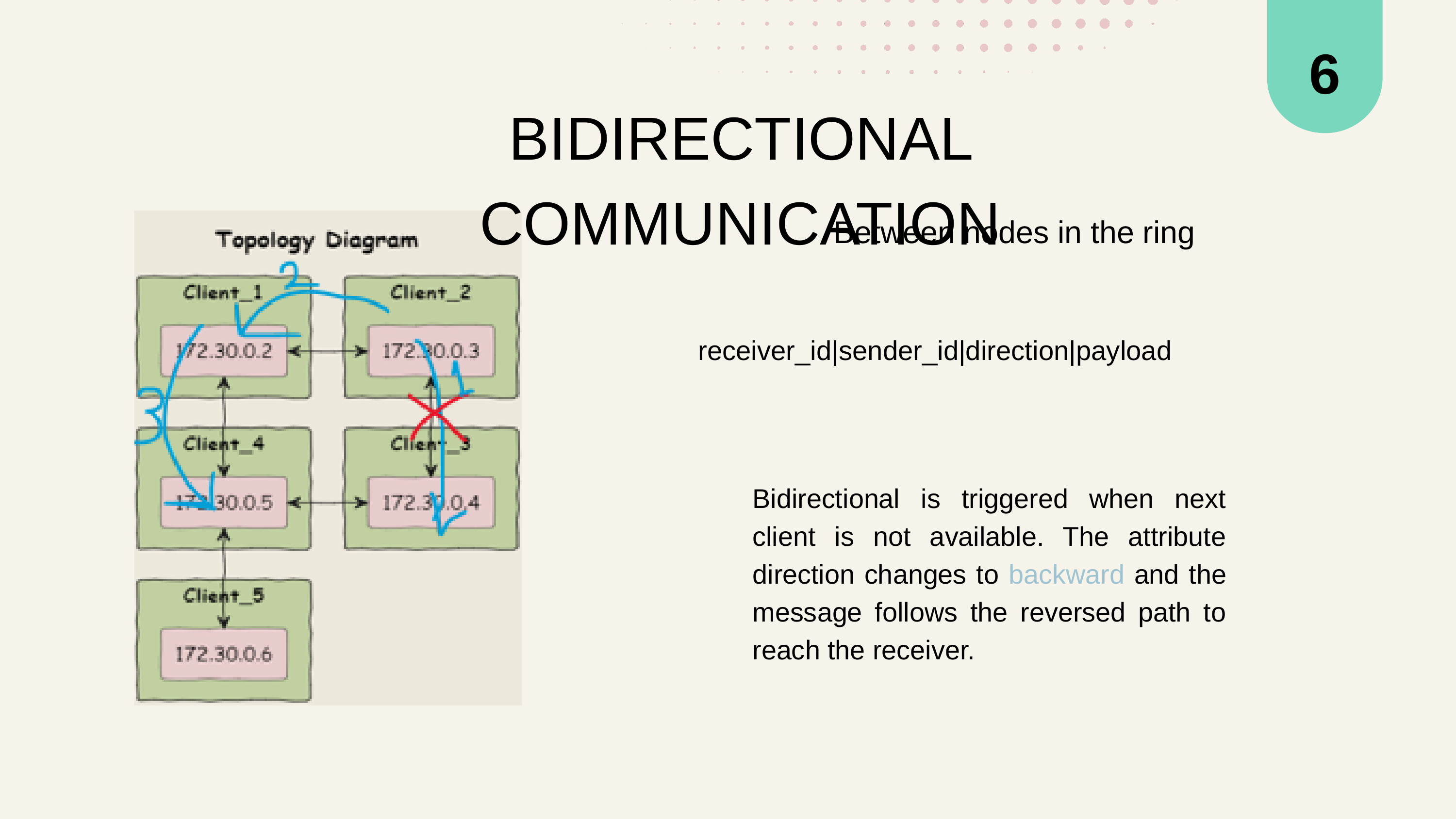

6

BIDIRECTIONAL COMMUNICATION
Between nodes in the ring

receiver_id|sender_id|direction|payload
Bidirectional is triggered when next client is not available. The attribute direction changes to backward and the message follows the reversed path to reach the receiver.